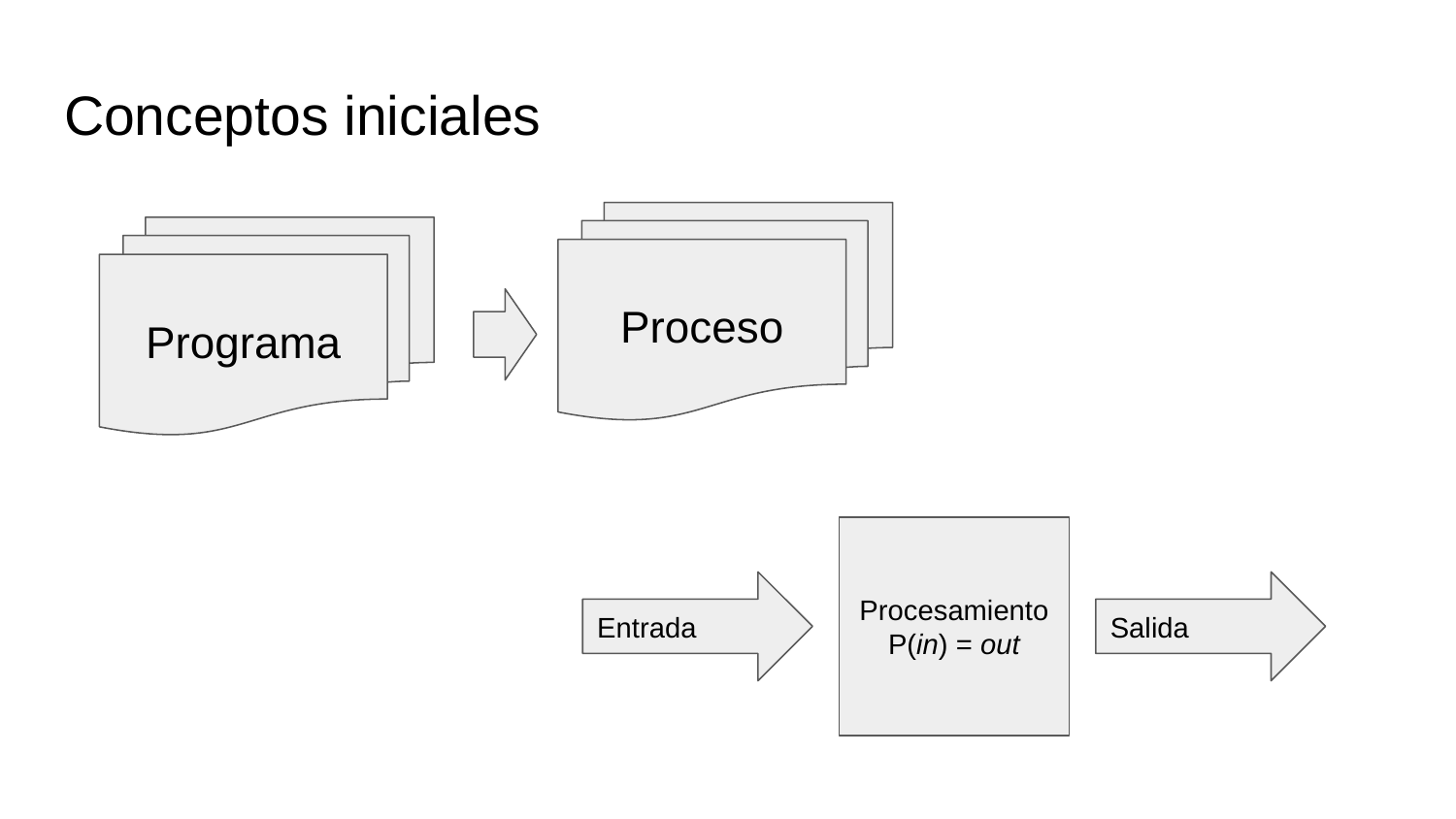

# Conceptos iniciales
Proceso
Programa

Procesamiento
P(in) = out
Entrada
Salida